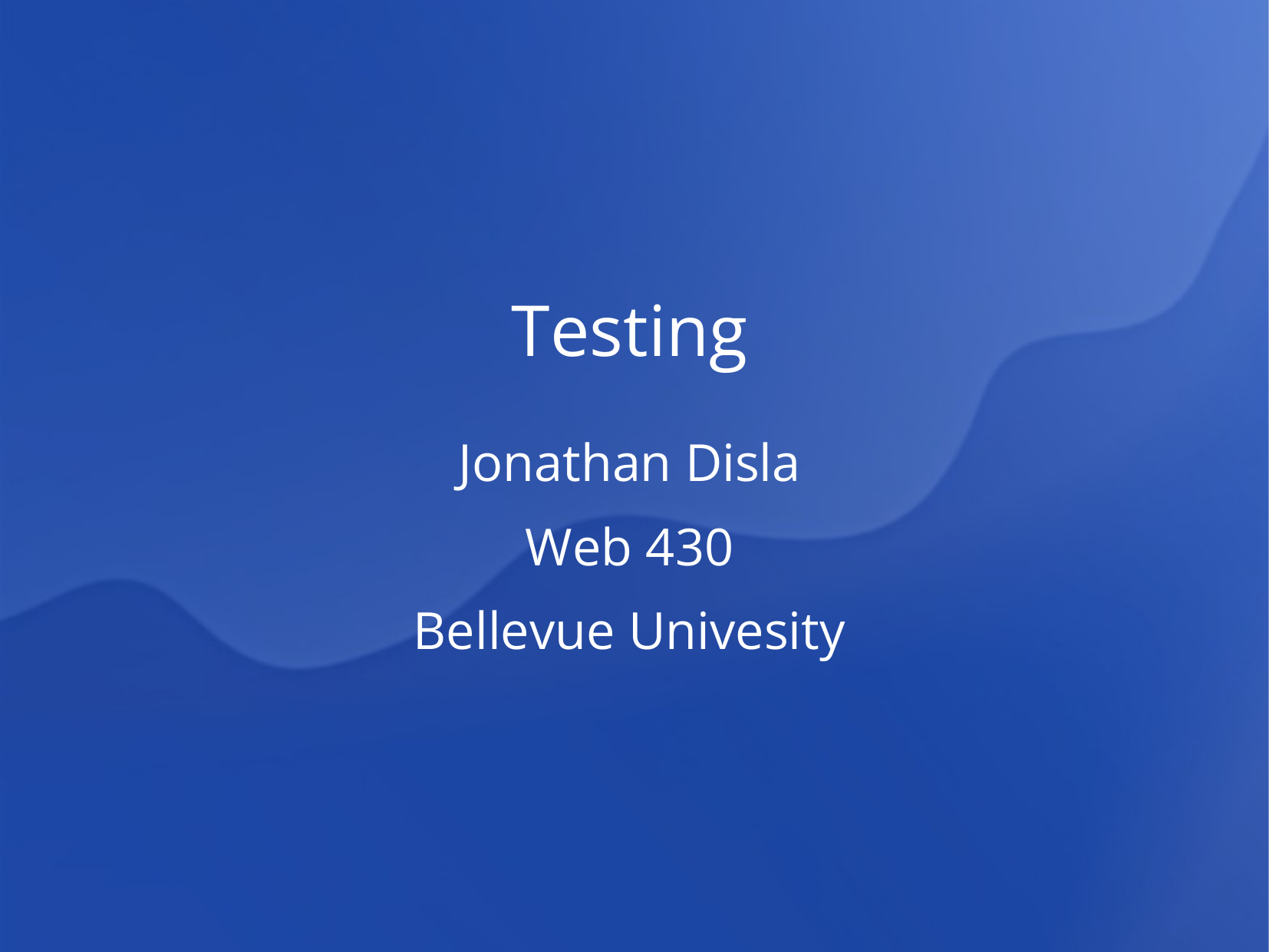

Testing
Jonathan Disla
Web 430
Bellevue Univesity